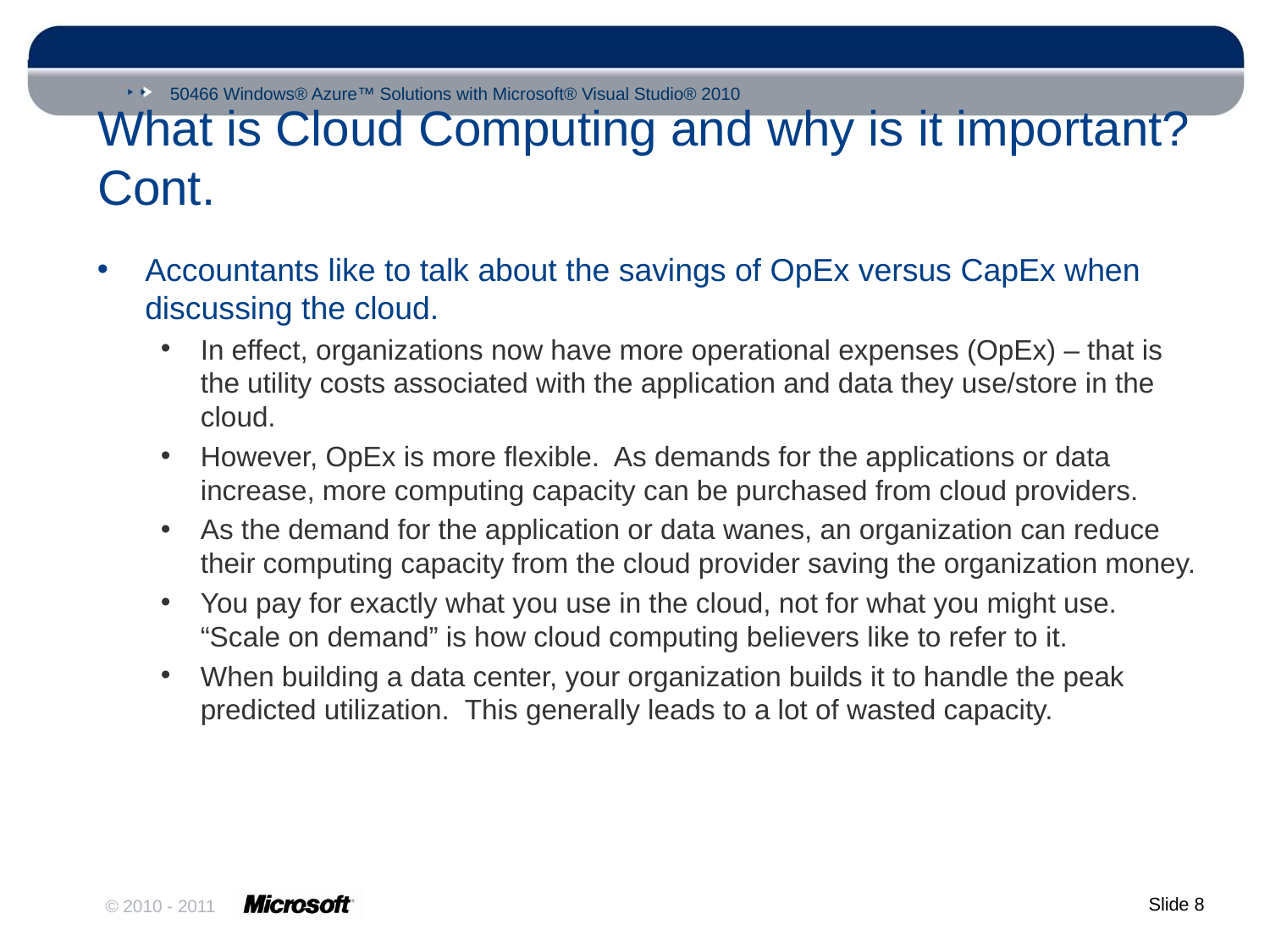

# What is Cloud Computing and why is it important? Cont.
Accountants like to talk about the savings of OpEx versus CapEx when discussing the cloud.
In effect, organizations now have more operational expenses (OpEx) – that is the utility costs associated with the application and data they use/store in the cloud.
However, OpEx is more flexible.  As demands for the applications or data increase, more computing capacity can be purchased from cloud providers.
As the demand for the application or data wanes, an organization can reduce their computing capacity from the cloud provider saving the organization money.
You pay for exactly what you use in the cloud, not for what you might use.  “Scale on demand” is how cloud computing believers like to refer to it.
When building a data center, your organization builds it to handle the peak predicted utilization.  This generally leads to a lot of wasted capacity.